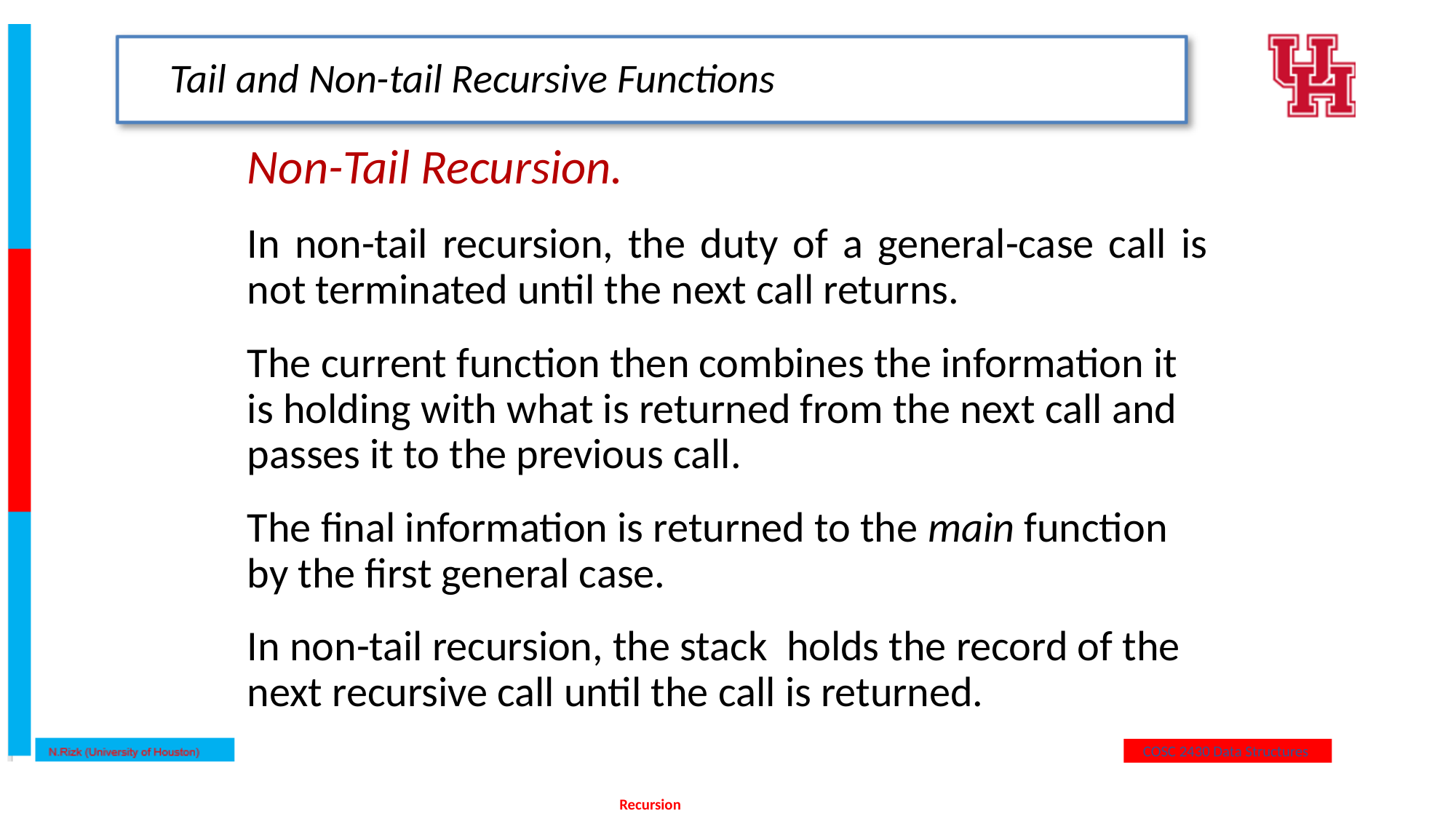

# Tail and Non-tail Recursive Functions
Non-Tail Recursion.
In non-tail recursion, the duty of a general-case call is not terminated until the next call returns.
The current function then combines the information it is holding with what is returned from the next call and passes it to the previous call.
The final information is returned to the main function by the first general case.
In non-tail recursion, the stack  holds the record of the next recursive call until the call is returned.